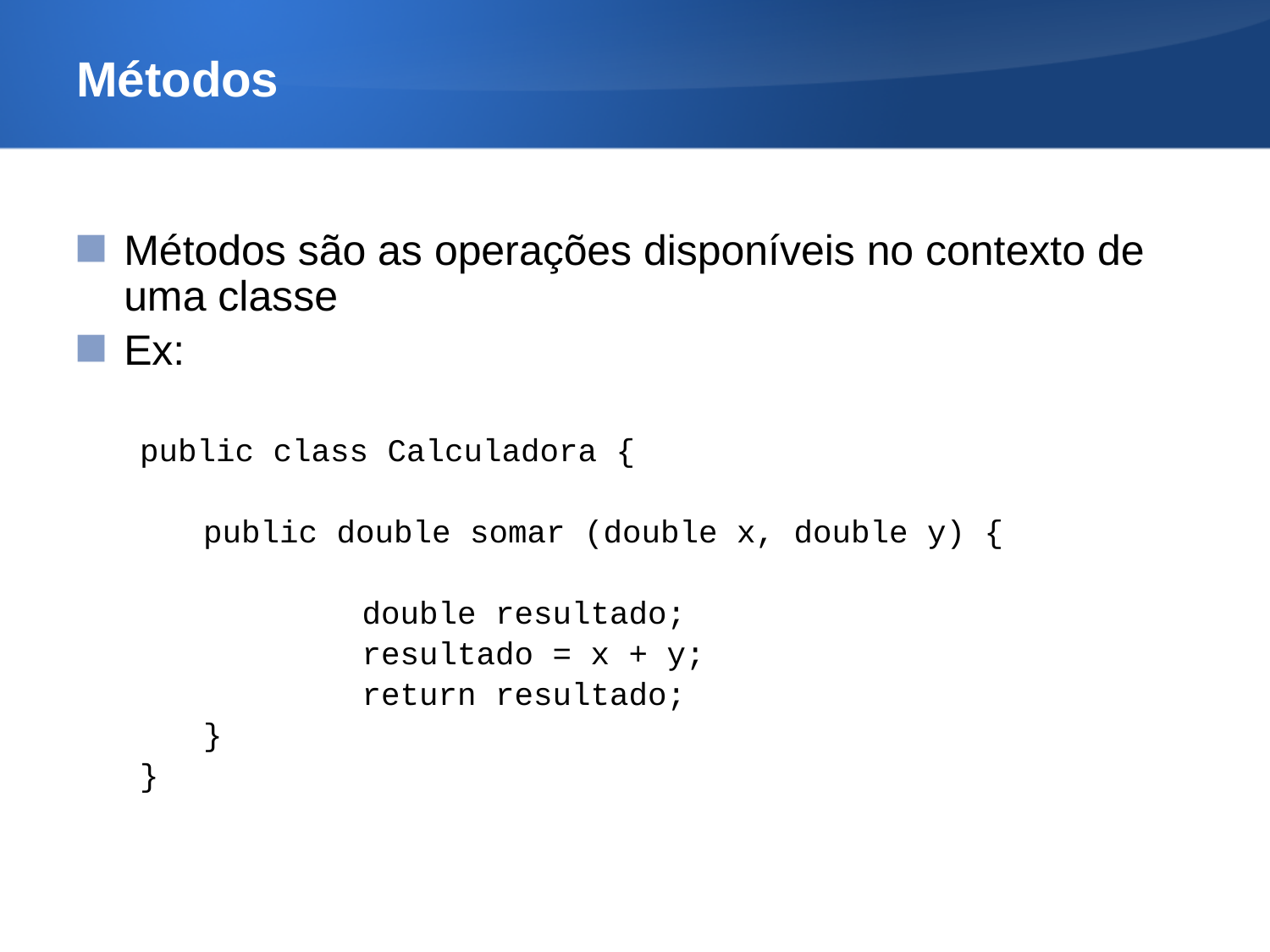

Métodos
Métodos são as operações disponíveis no contexto de uma classe
Ex:

public class Calculadora {

public double somar (double x, double y) {

		double resultado;
		resultado = x + y;
		return resultado;
}
}